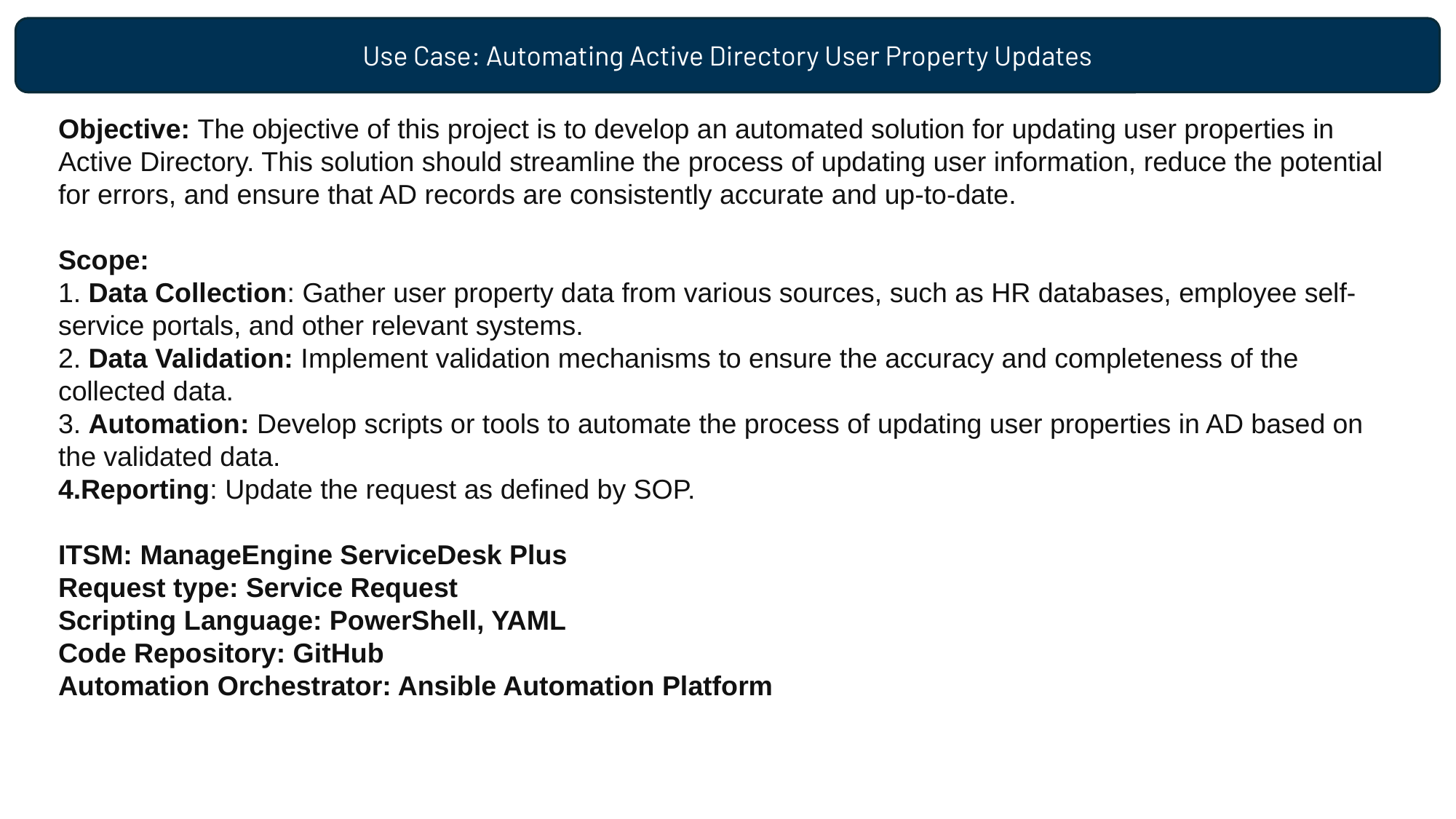

Use Case: Automating Active Directory User Property Updates
Objective: The objective of this project is to develop an automated solution for updating user properties in Active Directory. This solution should streamline the process of updating user information, reduce the potential for errors, and ensure that AD records are consistently accurate and up-to-date.
Scope:
 Data Collection: Gather user property data from various sources, such as HR databases, employee self-service portals, and other relevant systems.
 Data Validation: Implement validation mechanisms to ensure the accuracy and completeness of the collected data.
 Automation: Develop scripts or tools to automate the process of updating user properties in AD based on the validated data.
Reporting: Update the request as defined by SOP.

ITSM: ManageEngine ServiceDesk Plus
Request type: Service Request
Scripting Language: PowerShell, YAML
Code Repository: GitHub
Automation Orchestrator: Ansible Automation Platform